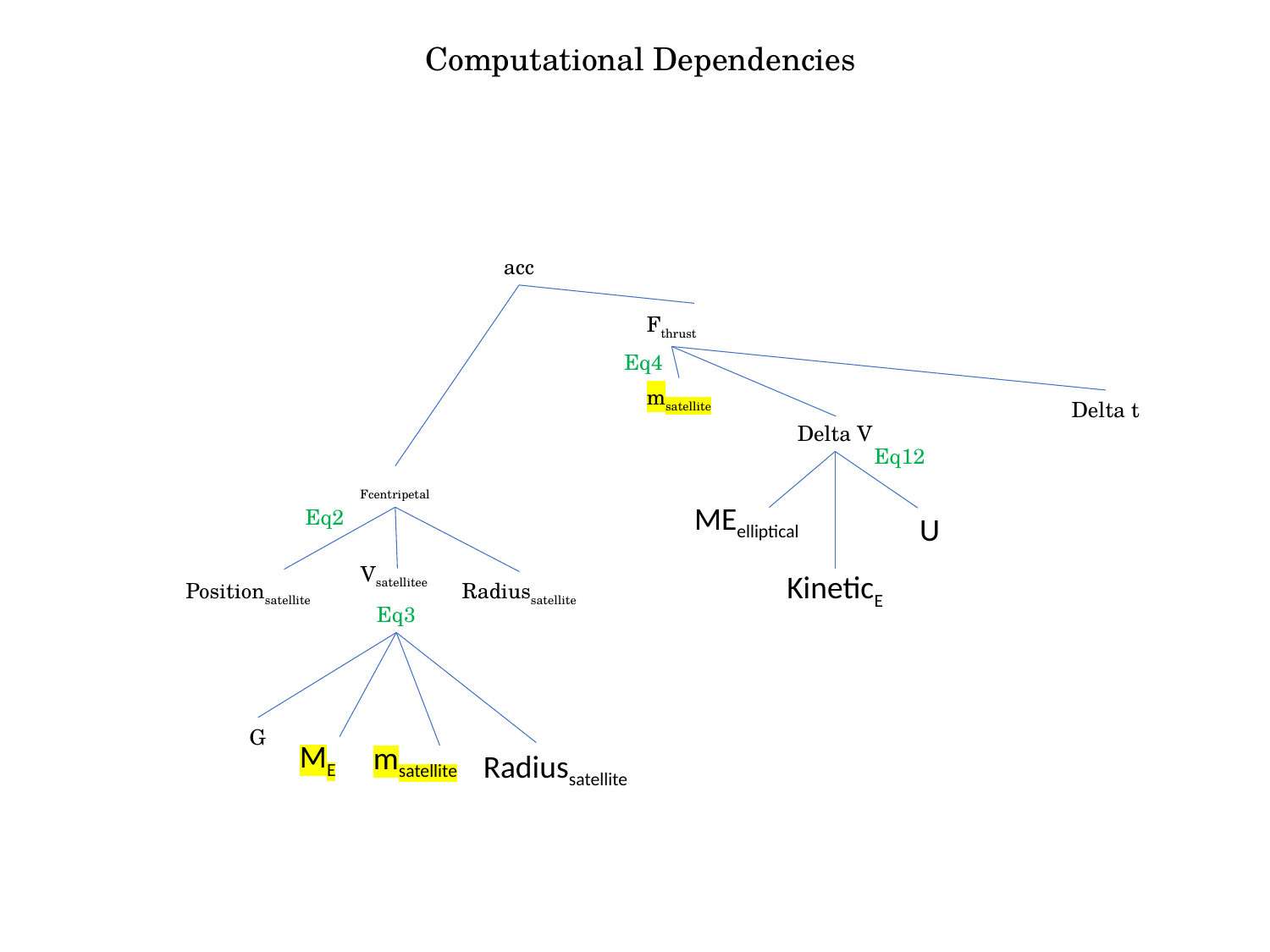

Computational Dependencies
acc
Fthrust
Eq4
msatellite
Delta t
Delta V
Eq12
Fcentripetal
MEelliptical
Eq2
U
Vsatellitee
KineticE
Radiussatellite
Positionsatellite
Eq3
G
ME
msatellite
Radiussatellite